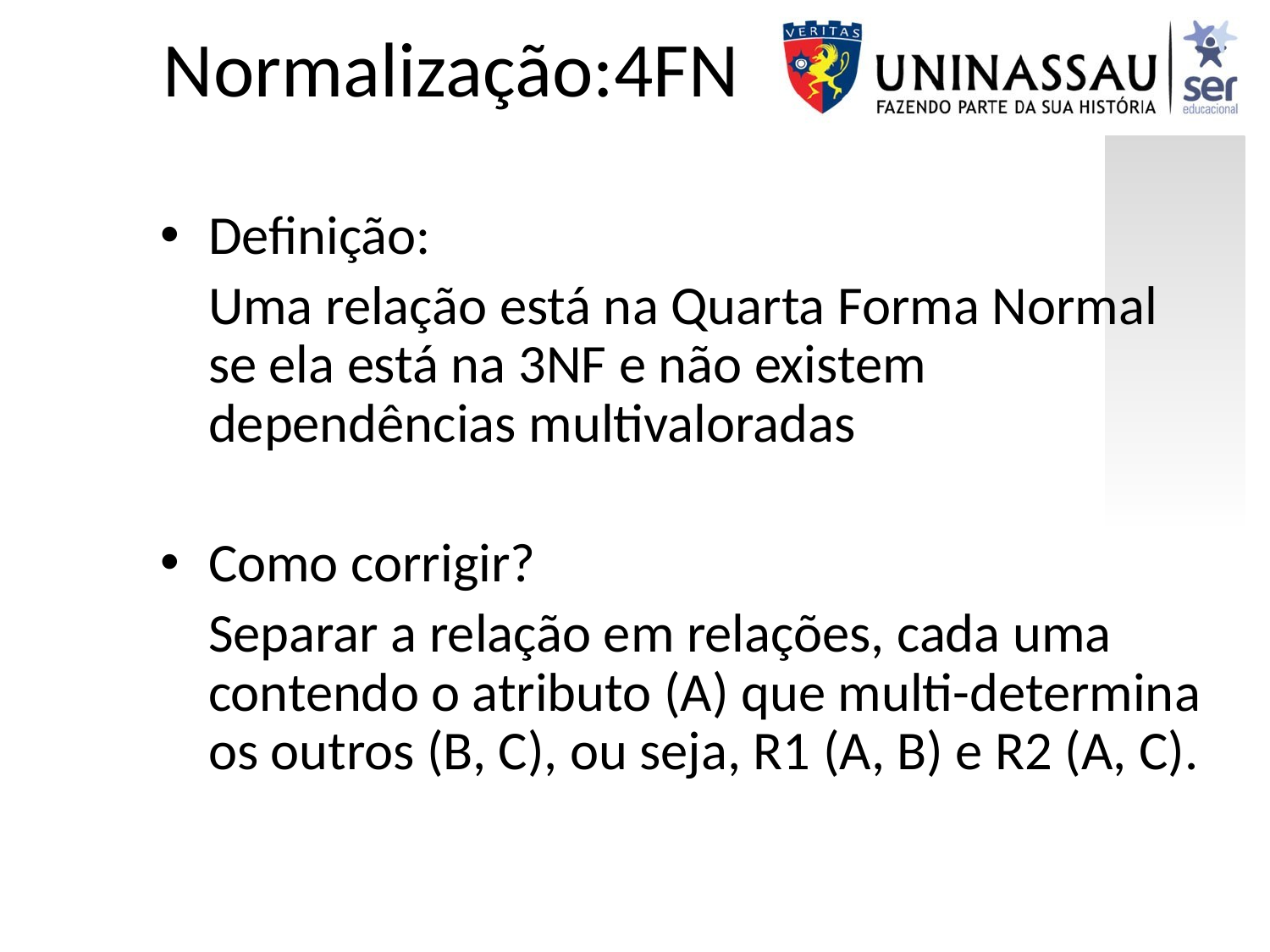

# Normalização:4FN
Definição:
	Uma relação está na Quarta Forma Normal se ela está na 3NF e não existem dependências multivaloradas

Como corrigir?
	Separar a relação em relações, cada uma contendo o atributo (A) que multi-determina os outros (B, C), ou seja, R1 (A, B) e R2 (A, C).